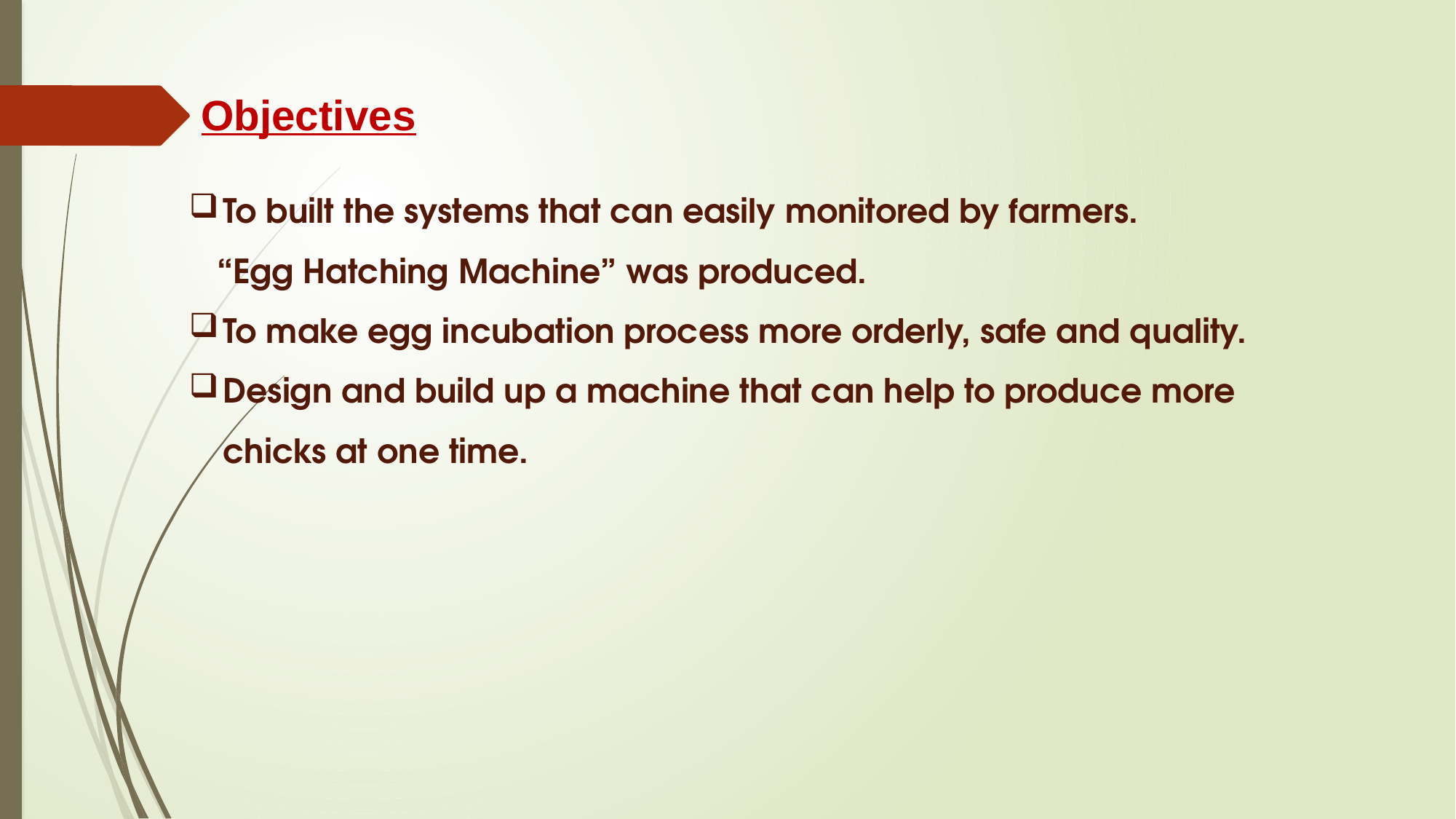

Objectives
To built the systems that can easily monitored by farmers.
   “Egg Hatching Machine” was produced.
To make egg incubation process more orderly, safe and quality.
Design and build up a machine that can help to produce more chicks at one time.